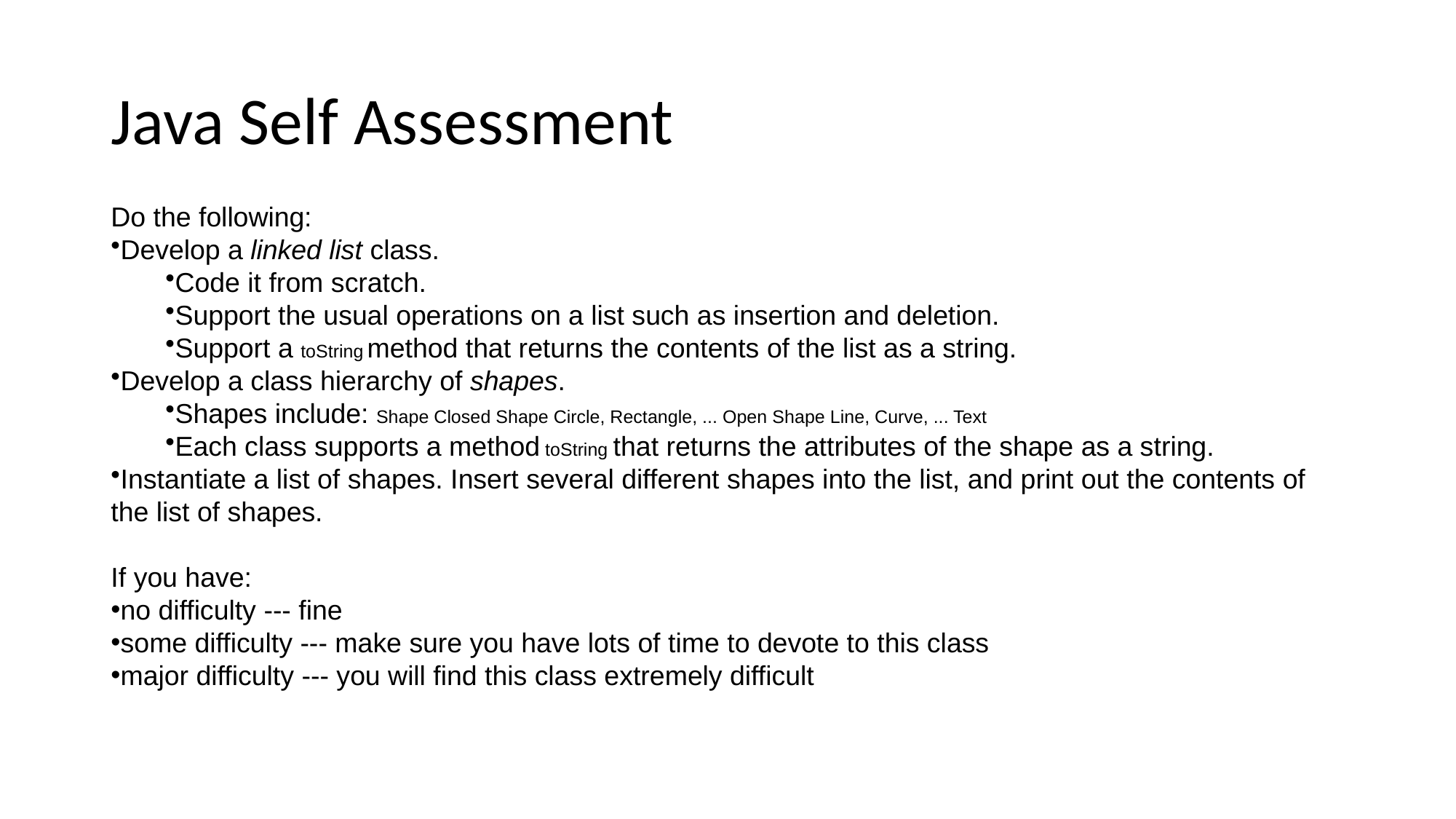

# Java Self Assessment
Do the following:
Develop a linked list class.
Code it from scratch.
Support the usual operations on a list such as insertion and deletion.
Support a toString method that returns the contents of the list as a string.
Develop a class hierarchy of shapes.
Shapes include: Shape Closed Shape Circle, Rectangle, ... Open Shape Line, Curve, ... Text
Each class supports a method toString that returns the attributes of the shape as a string.
Instantiate a list of shapes. Insert several different shapes into the list, and print out the contents of
the list of shapes.

If you have:
no difficulty --- fine
some difficulty --- make sure you have lots of time to devote to this class
major difficulty --- you will find this class extremely difficult